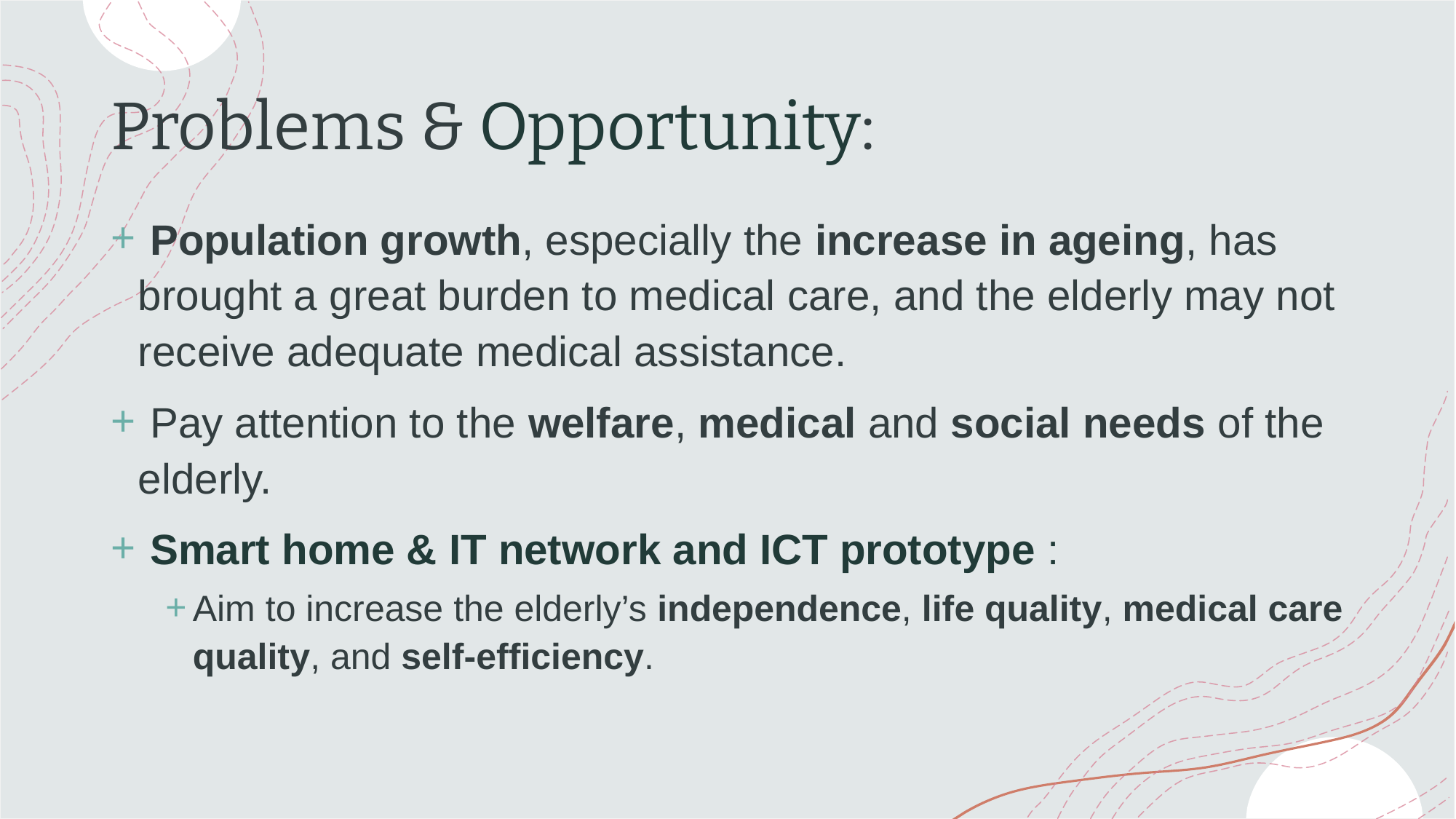

# Problems & Opportunity:
 Population growth, especially the increase in ageing, has brought a great burden to medical care, and the elderly may not receive adequate medical assistance.
 Pay attention to the welfare, medical and social needs of the elderly.
 Smart home & IT network and ICT prototype :
Aim to increase the elderly’s independence, life quality, medical care quality, and self-efficiency.